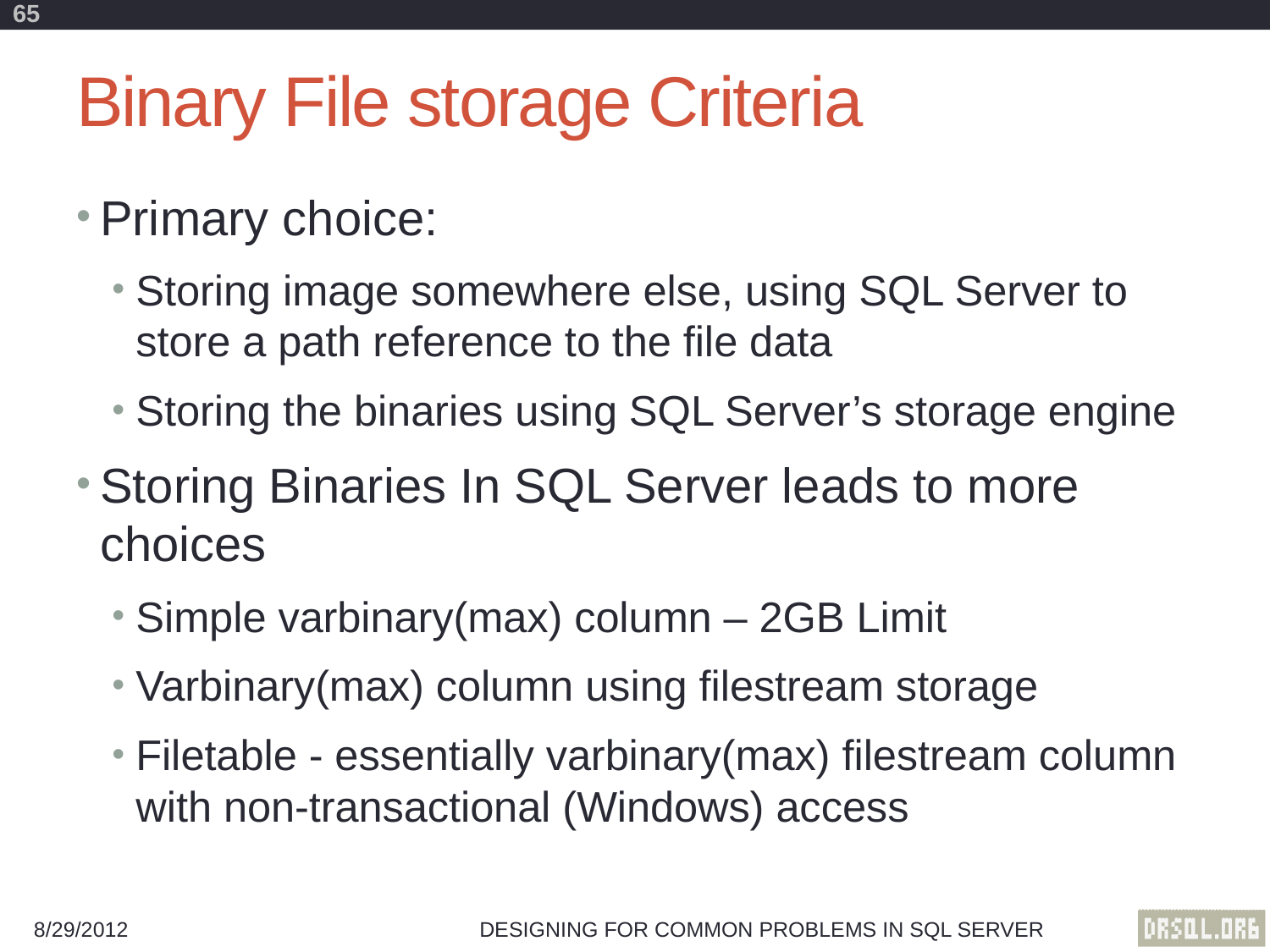

65
# Binary File storage Criteria
Primary choice:
Storing image somewhere else, using SQL Server to store a path reference to the file data
Storing the binaries using SQL Server’s storage engine
Storing Binaries In SQL Server leads to more choices
Simple varbinary(max) column – 2GB Limit
Varbinary(max) column using filestream storage
Filetable - essentially varbinary(max) filestream column with non-transactional (Windows) access

Designing for Common Problems in SQL Server
8/29/2012